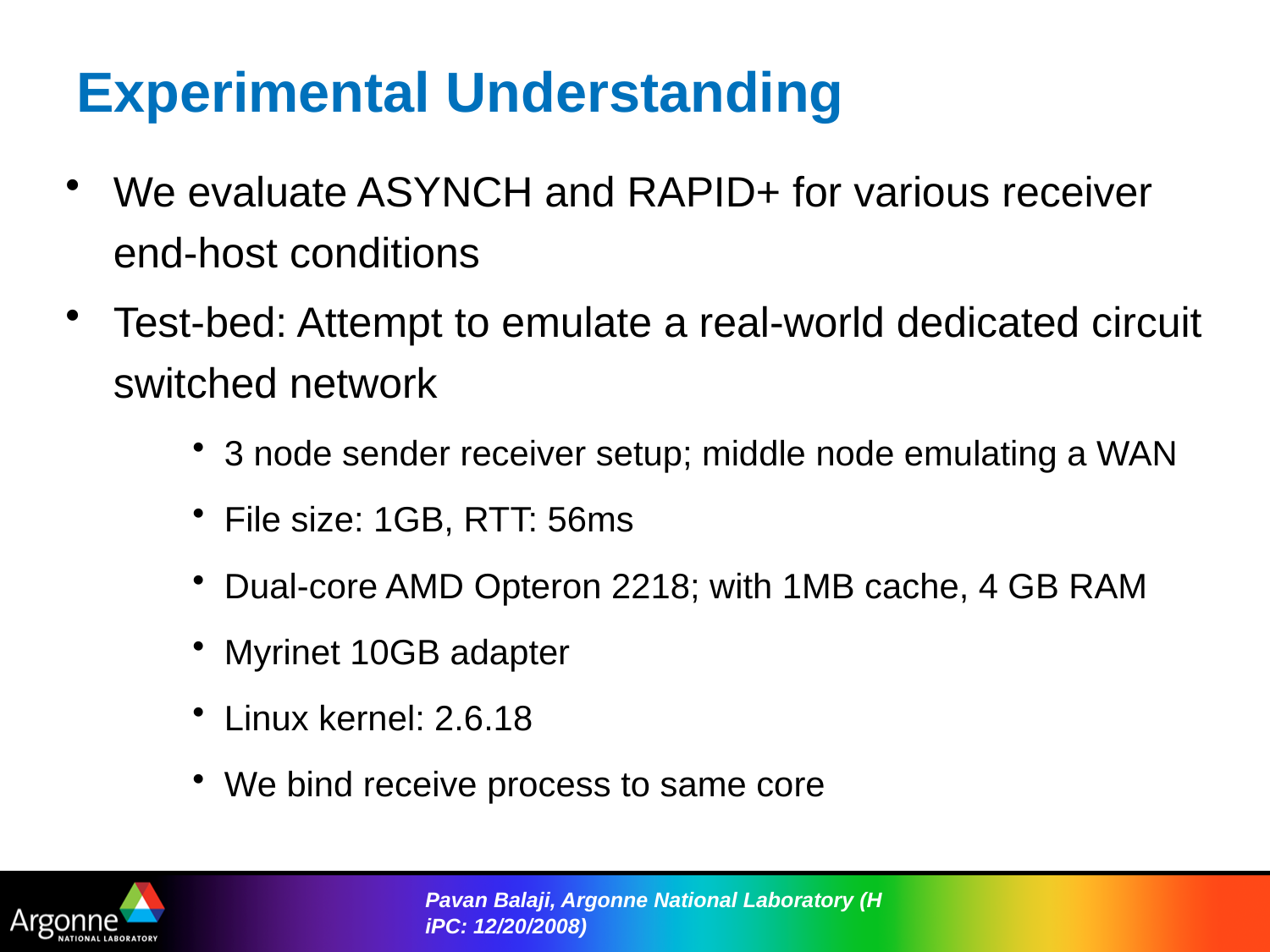

# Experimental Understanding
We evaluate ASYNCH and RAPID+ for various receiver end-host conditions
Test-bed: Attempt to emulate a real-world dedicated circuit switched network
3 node sender receiver setup; middle node emulating a WAN
File size: 1GB, RTT: 56ms
Dual-core AMD Opteron 2218; with 1MB cache, 4 GB RAM
Myrinet 10GB adapter
Linux kernel: 2.6.18
We bind receive process to same core
Pavan Balaji, Argonne National Laboratory (HiPC: 12/20/2008)